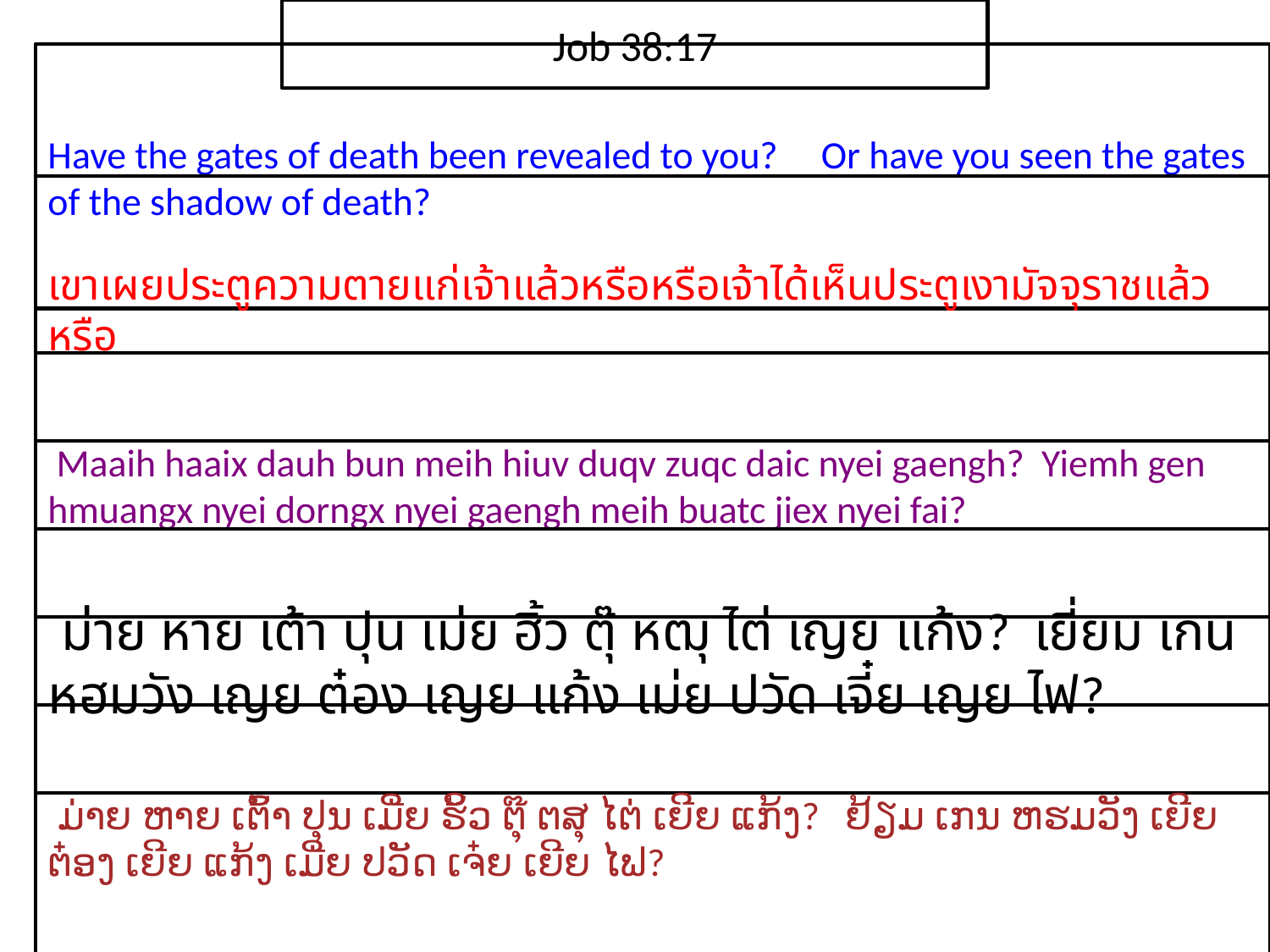

Job 38:17
Have the gates of death been revealed to you?     Or have you seen the gates of the shadow of death?
เขา​เผย​ประตู​ความ​ตาย​แก่​เจ้า​แล้ว​หรือหรือ​เจ้า​ได้​เห็น​ประตู​เงา​มัจจุราช​แล้ว​หรือ
 Maaih haaix dauh bun meih hiuv duqv zuqc daic nyei gaengh?  Yiemh gen hmuangx nyei dorngx nyei gaengh meih buatc jiex nyei fai?
 ม่าย หาย เต้า ปุน เม่ย ฮิ้ว ตุ๊ หฒุ ไต่ เญย แก้ง?  เยี่ยม เกน หฮมวัง เญย ต๋อง เญย แก้ง เม่ย ปวัด เจี๋ย เญย ไฟ?
 ມ່າຍ ຫາຍ ເຕົ້າ ປຸນ ເມີ່ຍ ຮິ້ວ ຕຸ໊ ຕສຸ ໄຕ່ ເຍີຍ ແກ້ງ?   ຢ້ຽມ ເກນ ຫຮມວັງ ເຍີຍ ຕ໋ອງ ເຍີຍ ແກ້ງ ເມີ່ຍ ປວັດ ເຈ໋ຍ ເຍີຍ ໄຟ?